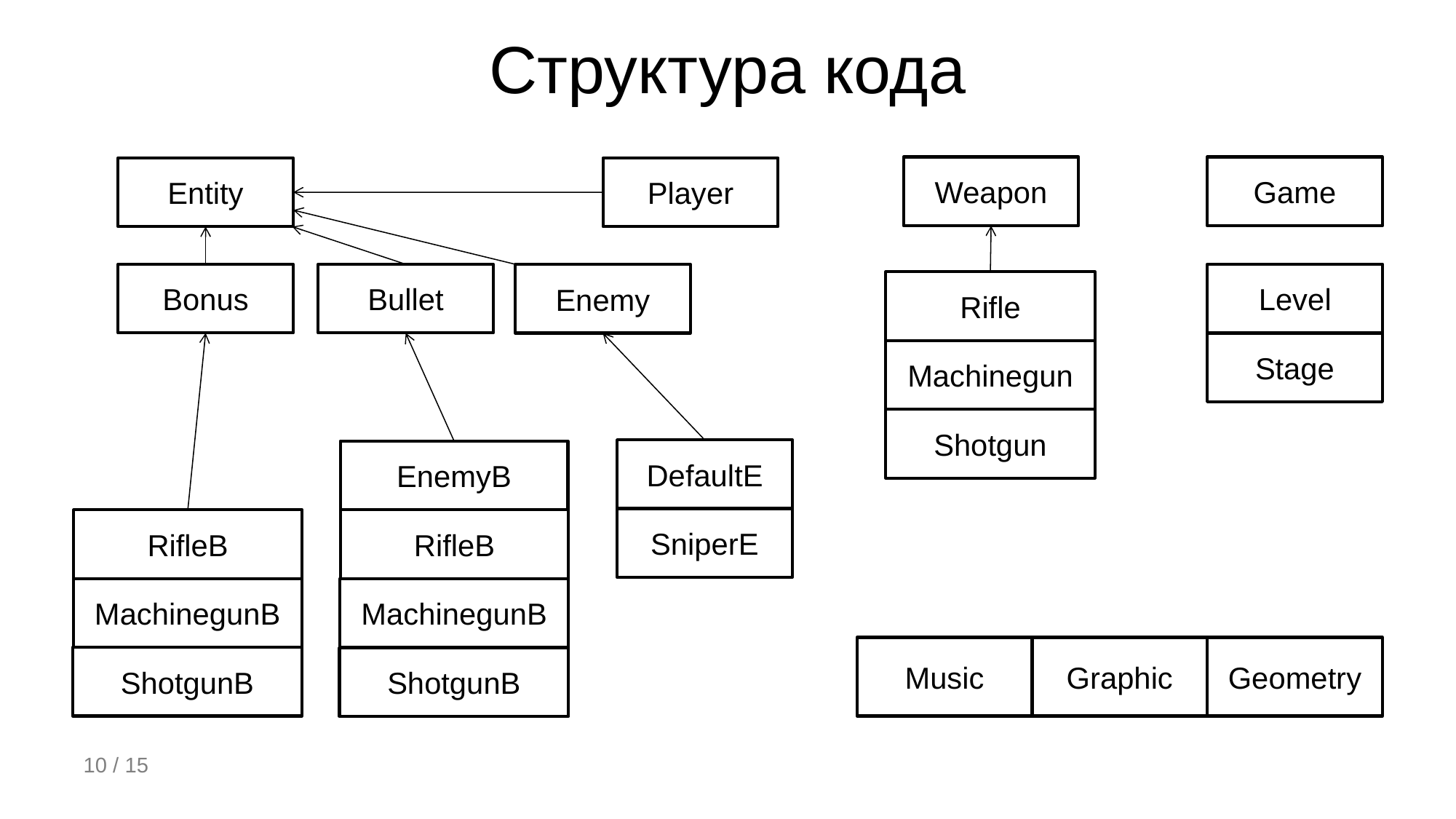

# Структура кода
Weapon
Game
Entity
Player
Bonus
Bullet
Level
Enemy
Rifle
Stage
Machinegun
Shotgun
DefaultE
EnemyB
SniperE
RifleB
RifleB
MachinegunB
MachinegunB
Music
Graphic
Geometry
ShotgunB
ShotgunB